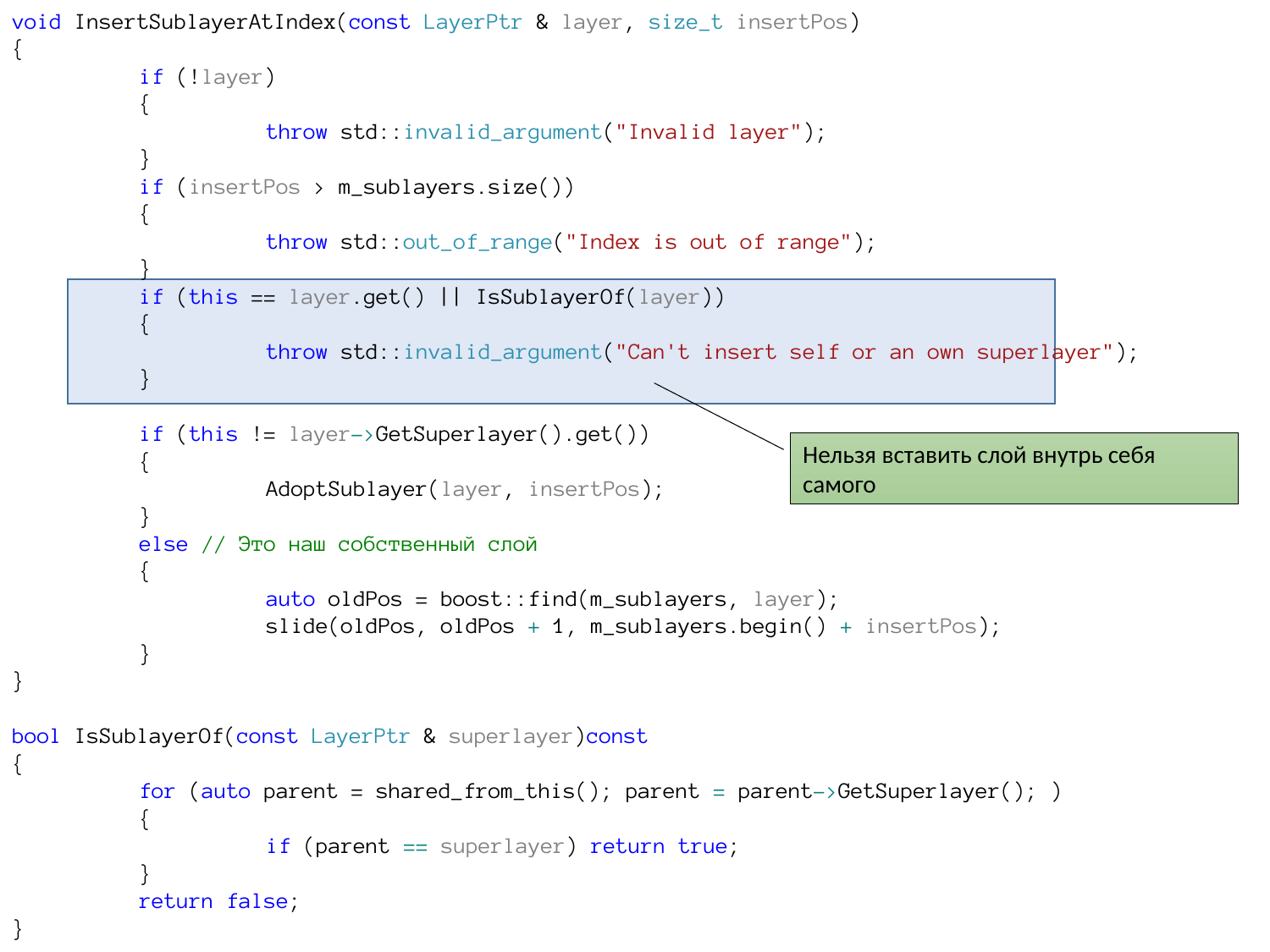

void InsertSublayerAtIndex(const LayerPtr & layer, size_t insertPos)
{
	if (!layer)
	{
		throw std::invalid_argument("Invalid layer");
	}
	if (insertPos > m_sublayers.size())
	{
		throw std::out_of_range("Index is out of range");
	}
	if (this == layer.get() || IsSublayerOf(layer))
	{
		throw std::invalid_argument("Can't insert self or an own superlayer");
	}

	if (this != layer->GetSuperlayer().get())
	{
		AdoptSublayer(layer, insertPos);
	}
	else // Это наш собственный слой
	{
		auto oldPos = boost::find(m_sublayers, layer);
		slide(oldPos, oldPos + 1, m_sublayers.begin() + insertPos);
	}
}

bool IsSublayerOf(const LayerPtr & superlayer)const
{
	for (auto parent = shared_from_this(); parent = parent->GetSuperlayer(); )
	{
		if (parent == superlayer) return true;
	}
	return false;
}

Нельзя вставить слой внутрь себя самого